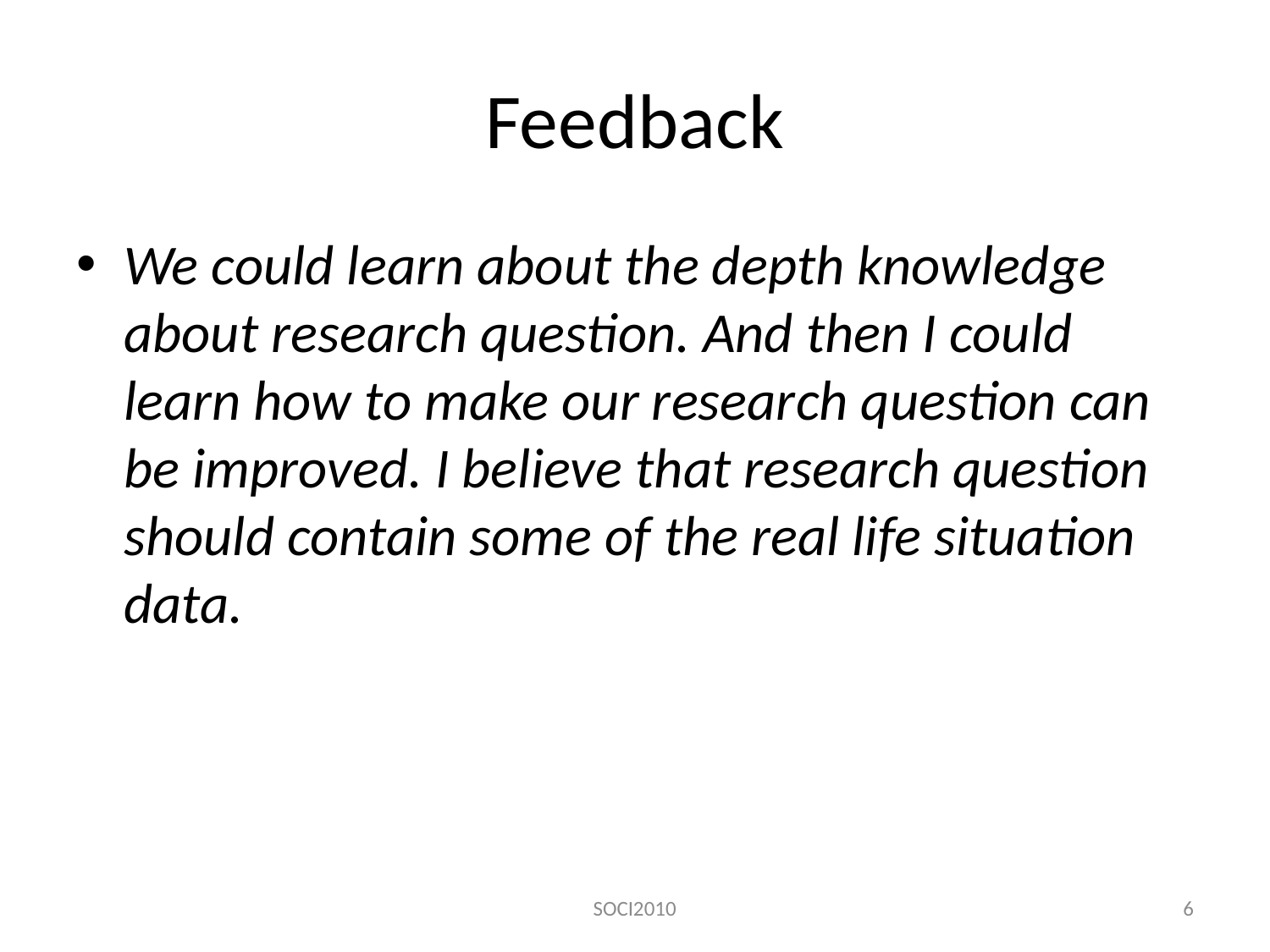

# Feedback
We could learn about the depth knowledge about research question. And then I could learn how to make our research question can be improved. I believe that research question should contain some of the real life situation data.
SOCI2010
6